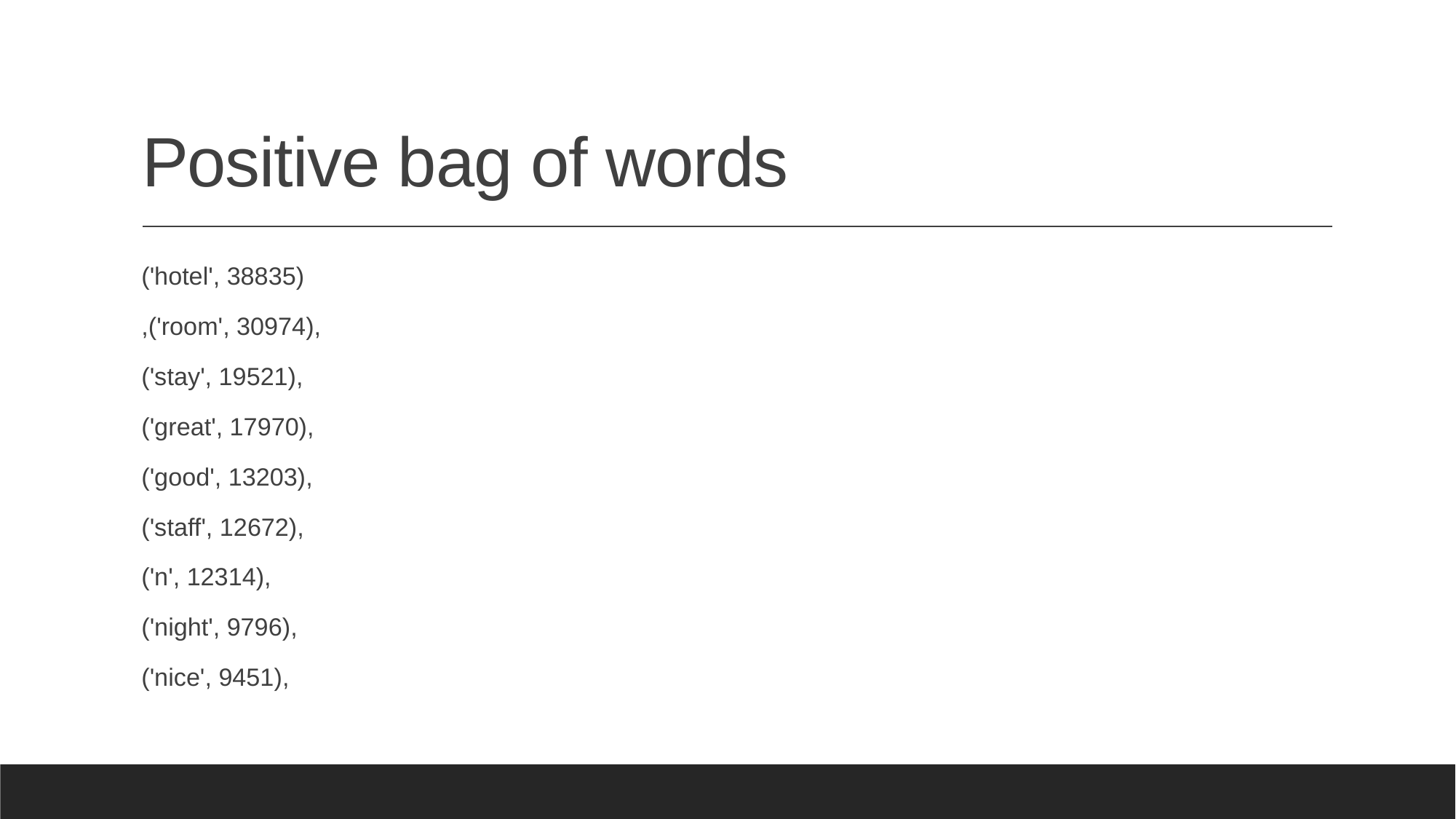

# Positive bag of words
('hotel', 38835)
,('room', 30974),
('stay', 19521),
('great', 17970),
('good', 13203),
('staff', 12672),
('n', 12314),
('night', 9796),
('nice', 9451),